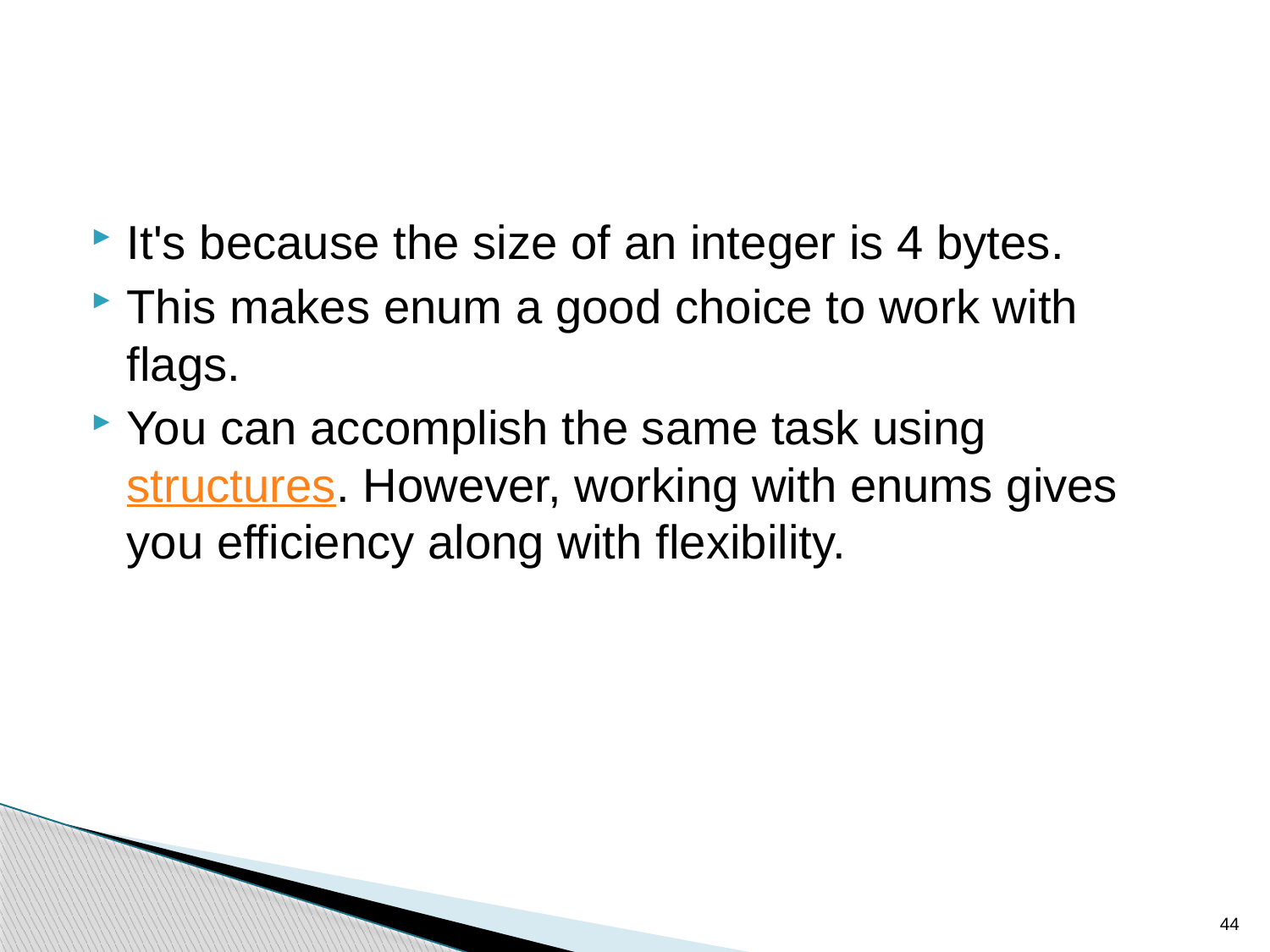

#
It's because the size of an integer is 4 bytes.
This makes enum a good choice to work with flags.
You can accomplish the same task using structures. However, working with enums gives you efficiency along with flexibility.

44